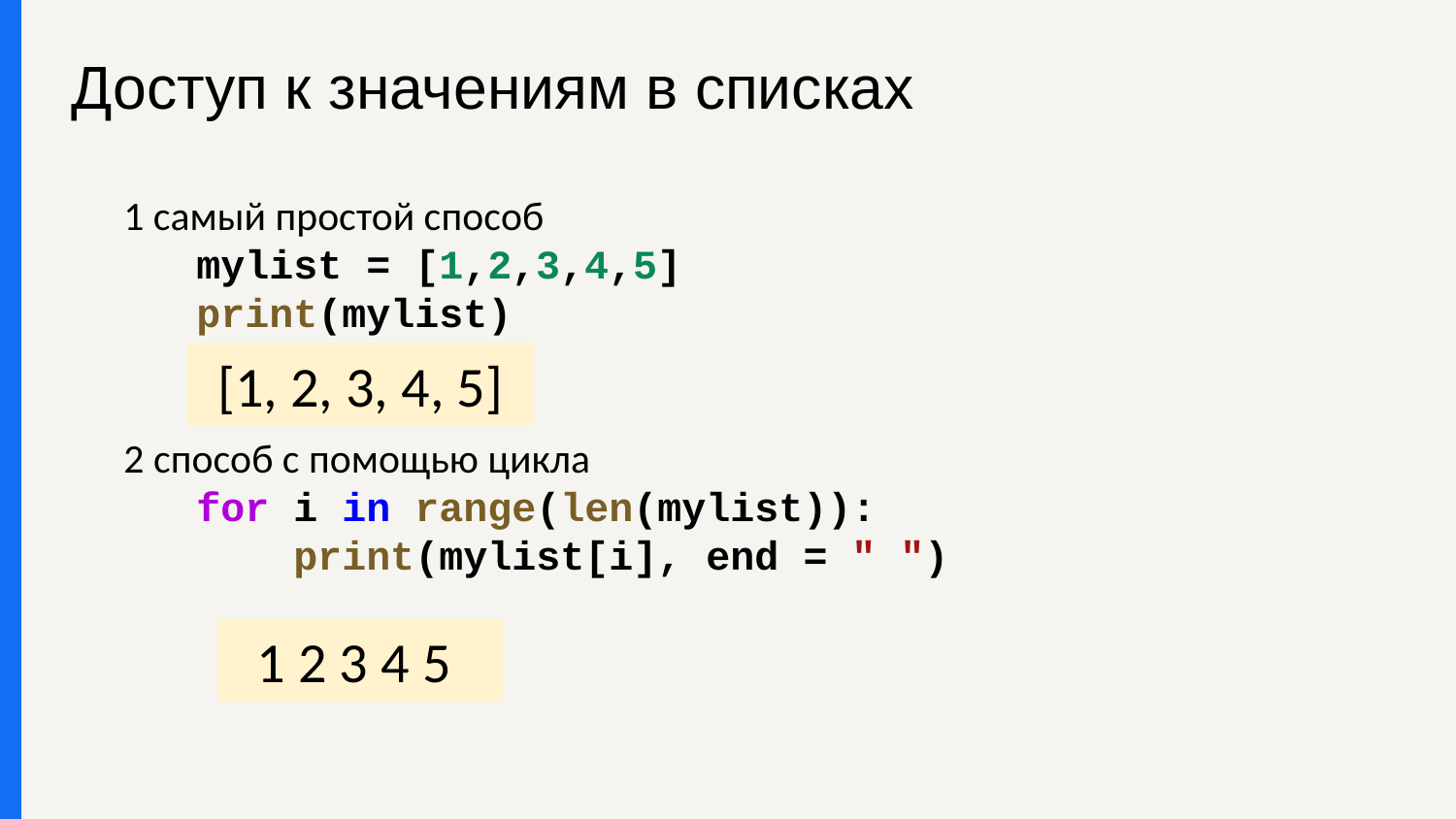

# Доступ к значениям в списках
1 самый простой способ
mylist = [1,2,3,4,5]
print(mylist)

2 способ с помощью цикла
for i in range(len(mylist)):
    print(mylist[i], end = " ")

[1, 2, 3, 4, 5]
1 2 3 4 5